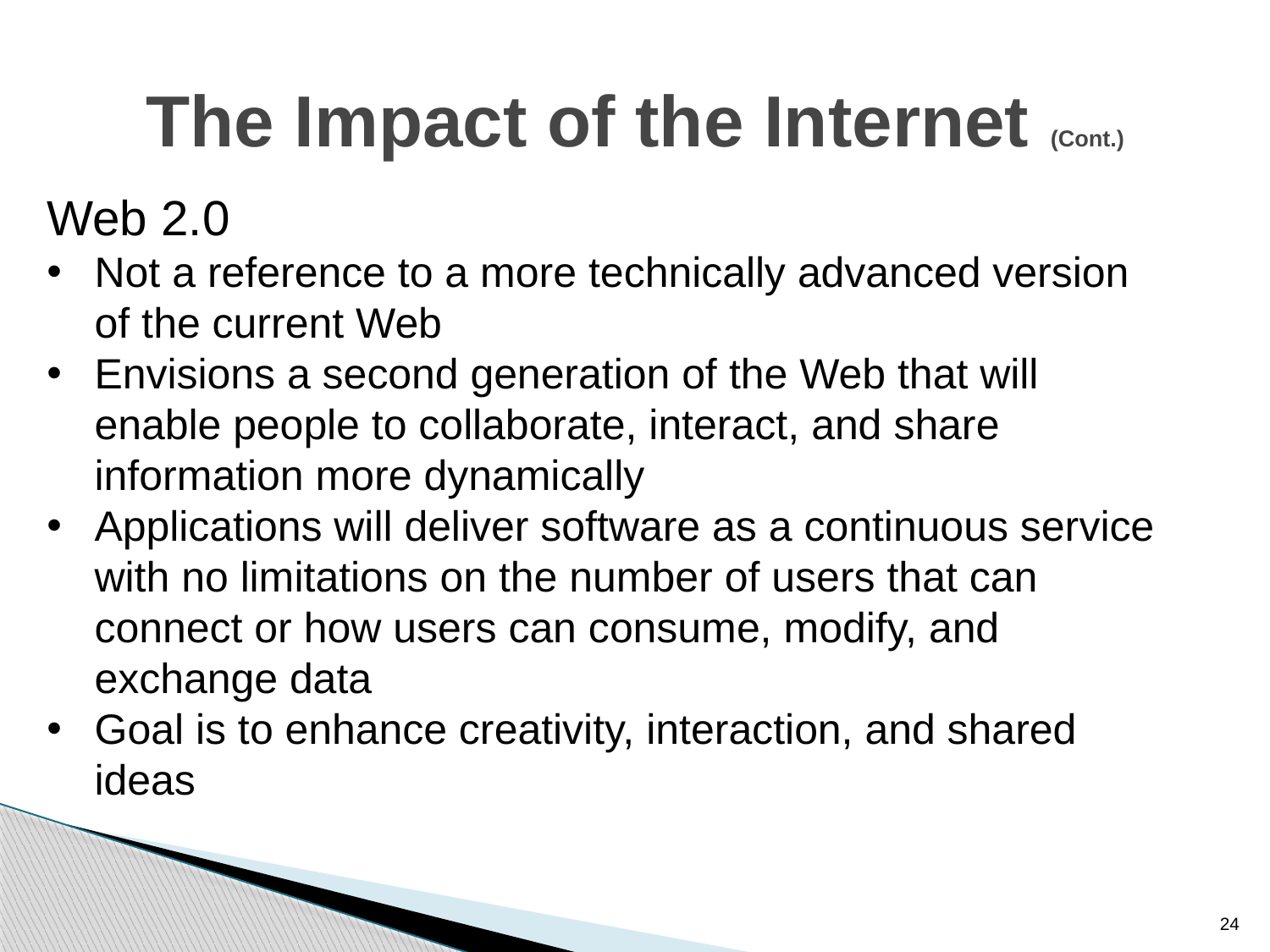

# The Impact of the Internet (Cont.)
Web 2.0
Not a reference to a more technically advanced version of the current Web
Envisions a second generation of the Web that will enable people to collaborate, interact, and share information more dynamically
Applications will deliver software as a continuous service with no limitations on the number of users that can connect or how users can consume, modify, and exchange data
Goal is to enhance creativity, interaction, and shared ideas
24